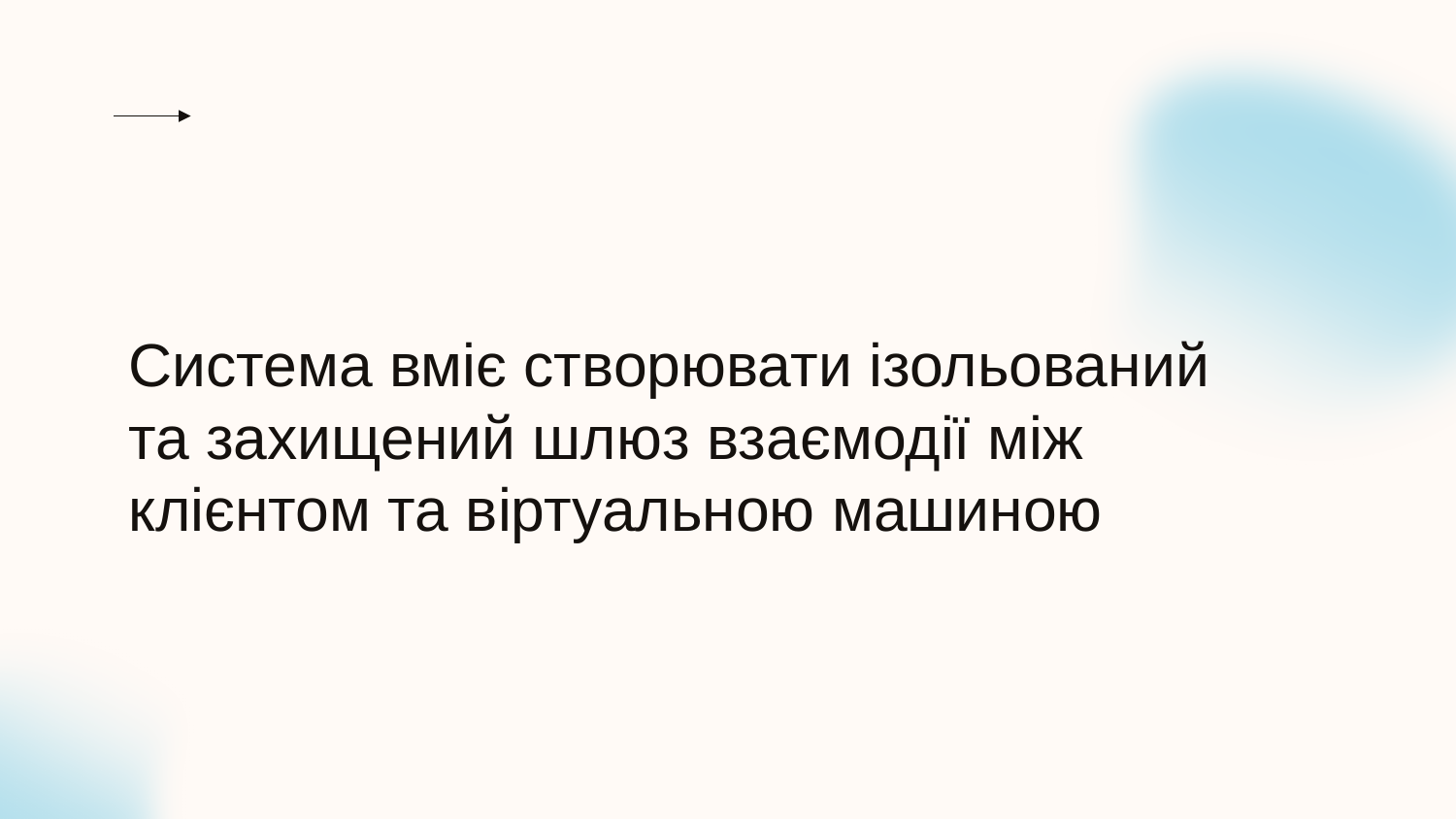

Система вміє створювати ізольований та захищений шлюз взаємодії між клієнтом та віртуальною машиною